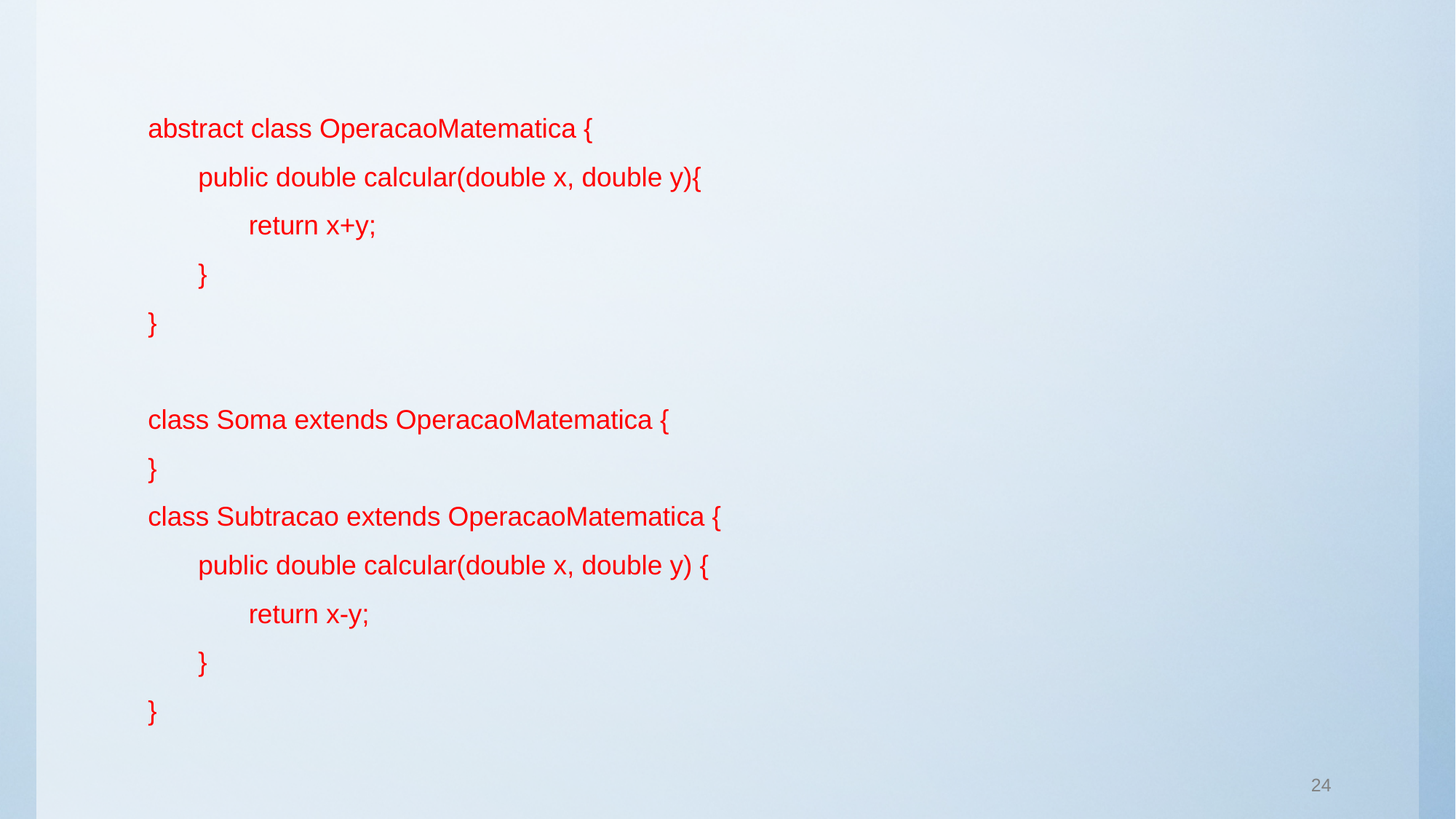

abstract class OperacaoMatematica {
public double calcular(double x, double y){
return x+y;
}
}

class Soma extends OperacaoMatematica {
}
class Subtracao extends OperacaoMatematica {
public double calcular(double x, double y) {
return x-y;
}
}
24